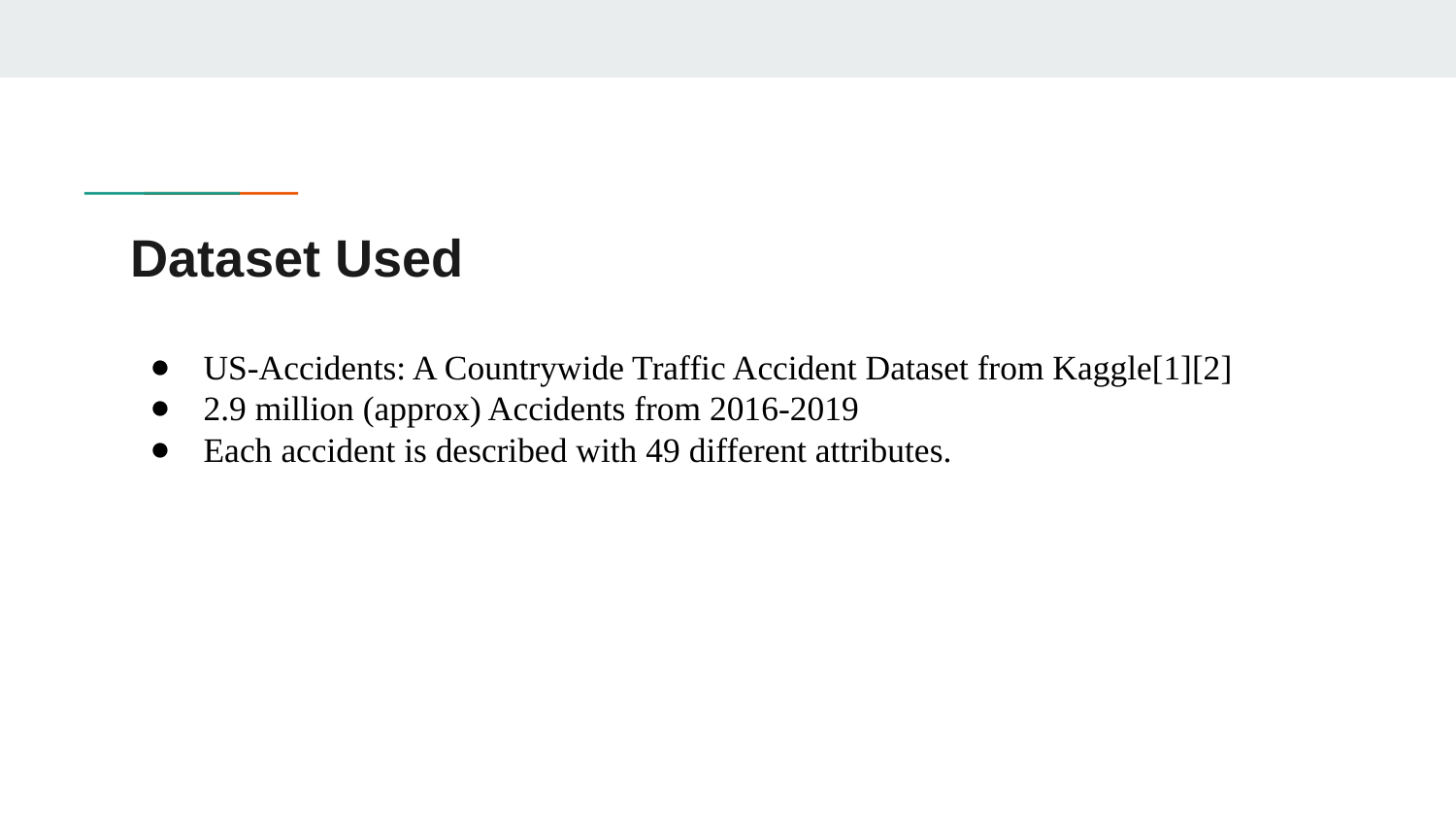

# Dataset Used
US-Accidents: A Countrywide Traffic Accident Dataset from Kaggle[1][2]
2.9 million (approx) Accidents from 2016-2019
Each accident is described with 49 different attributes.